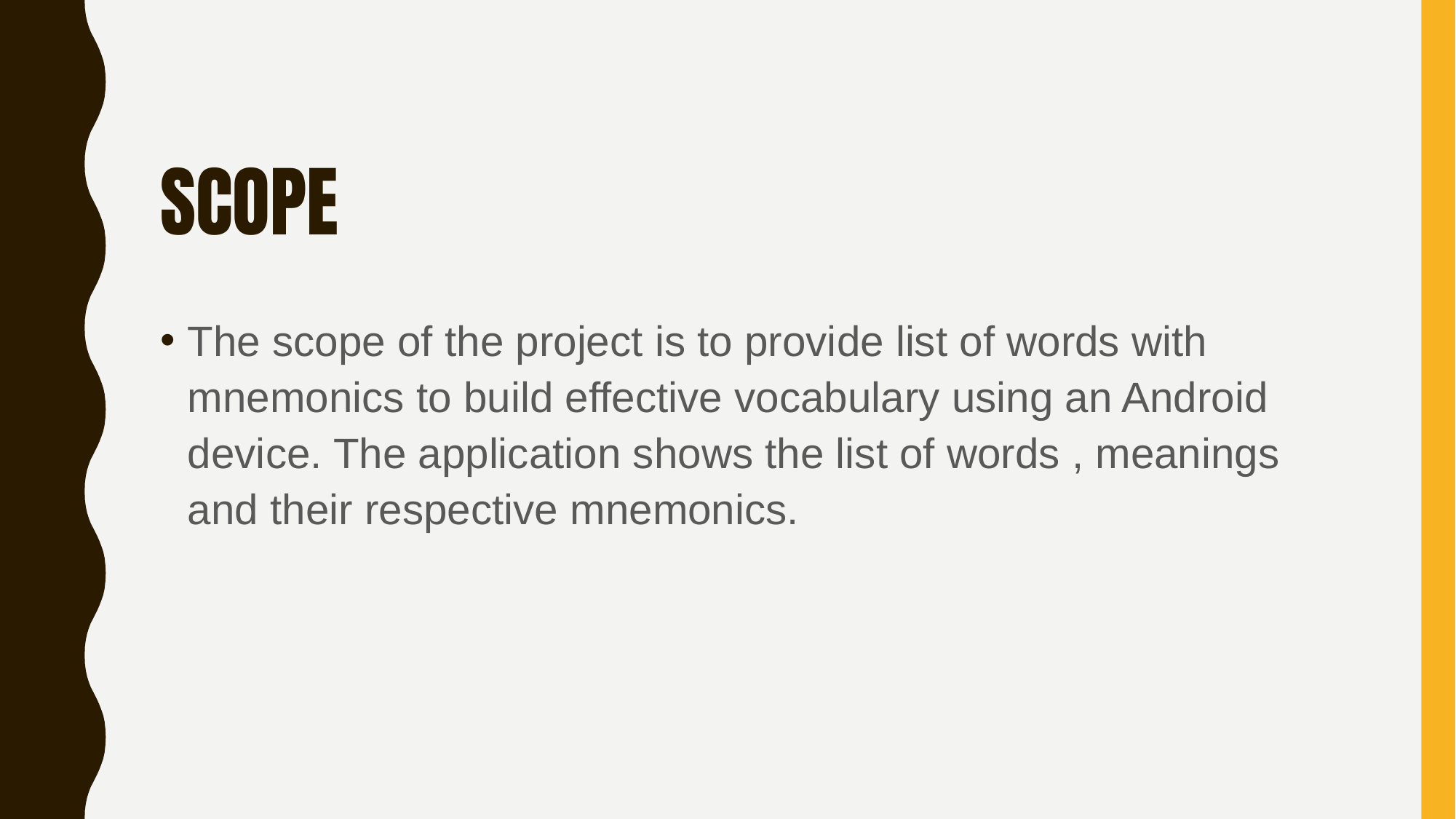

# SCOPE
The scope of the project is to provide list of words with mnemonics to build effective vocabulary using an Android device. The application shows the list of words , meanings and their respective mnemonics.